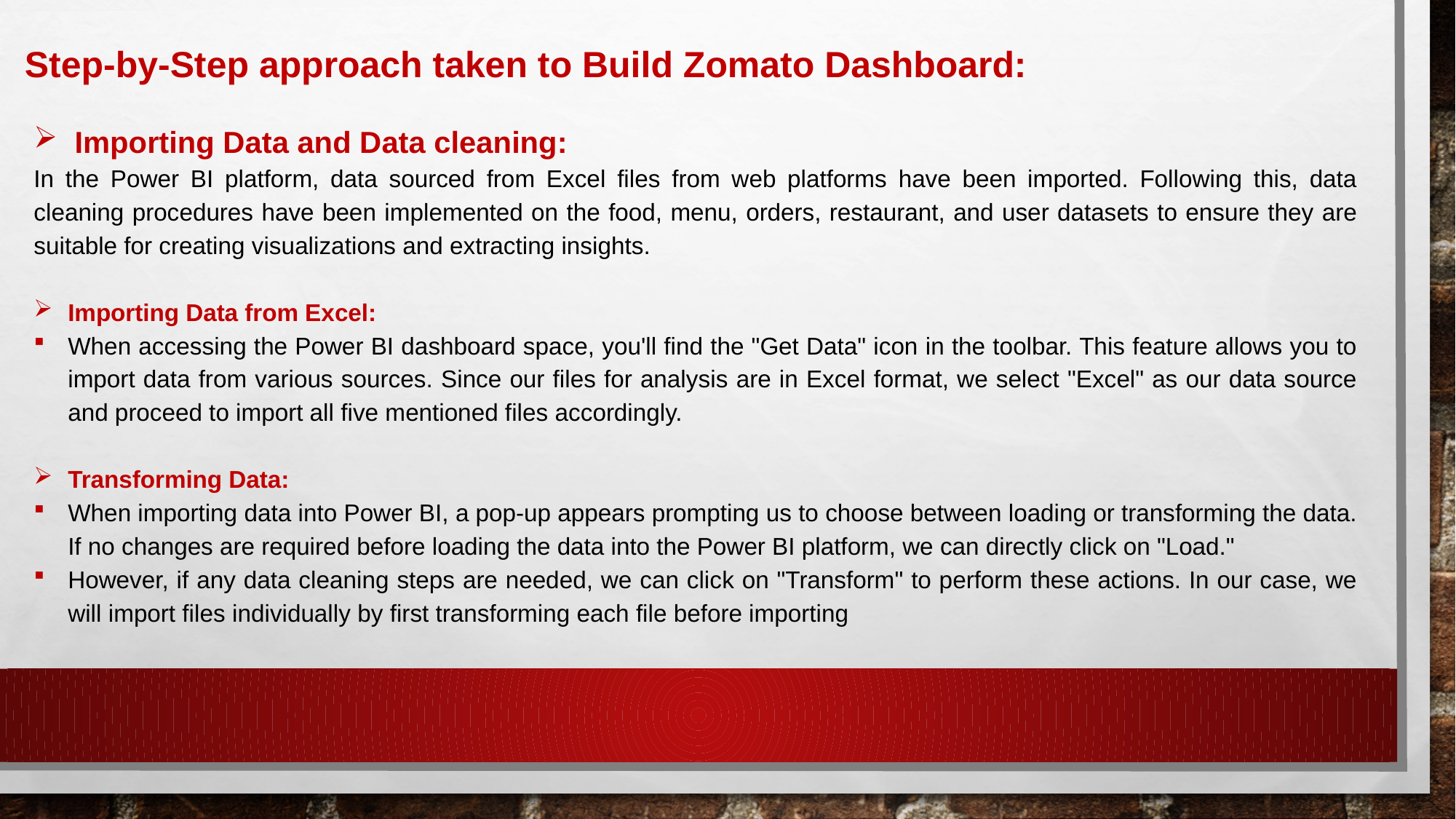

Step-by-Step approach taken to Build Zomato Dashboard:
Importing Data and Data cleaning:
In the Power BI platform, data sourced from Excel files from web platforms have been imported. Following this, data cleaning procedures have been implemented on the food, menu, orders, restaurant, and user datasets to ensure they are suitable for creating visualizations and extracting insights.

Importing Data from Excel:
When accessing the Power BI dashboard space, you'll find the "Get Data" icon in the toolbar. This feature allows you to import data from various sources. Since our files for analysis are in Excel format, we select "Excel" as our data source and proceed to import all five mentioned files accordingly.

Transforming Data:
When importing data into Power BI, a pop-up appears prompting us to choose between loading or transforming the data. If no changes are required before loading the data into the Power BI platform, we can directly click on "Load."
However, if any data cleaning steps are needed, we can click on "Transform" to perform these actions. In our case, we will import files individually by first transforming each file before importing